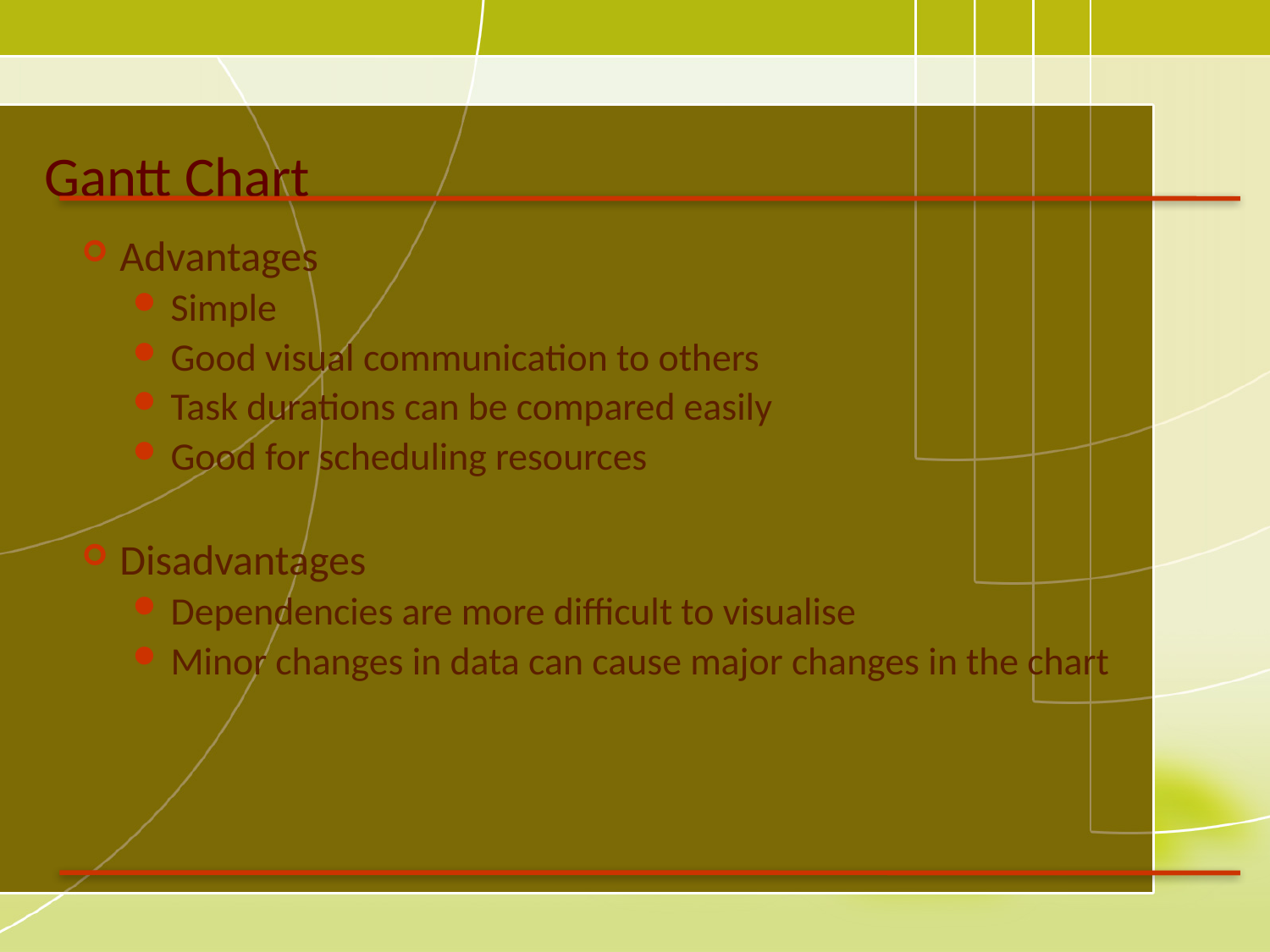

# Gantt Chart
Advantages
Simple
Good visual communication to others
Task durations can be compared easily
Good for scheduling resources

Disadvantages
Dependencies are more difficult to visualise
Minor changes in data can cause major changes in the chart